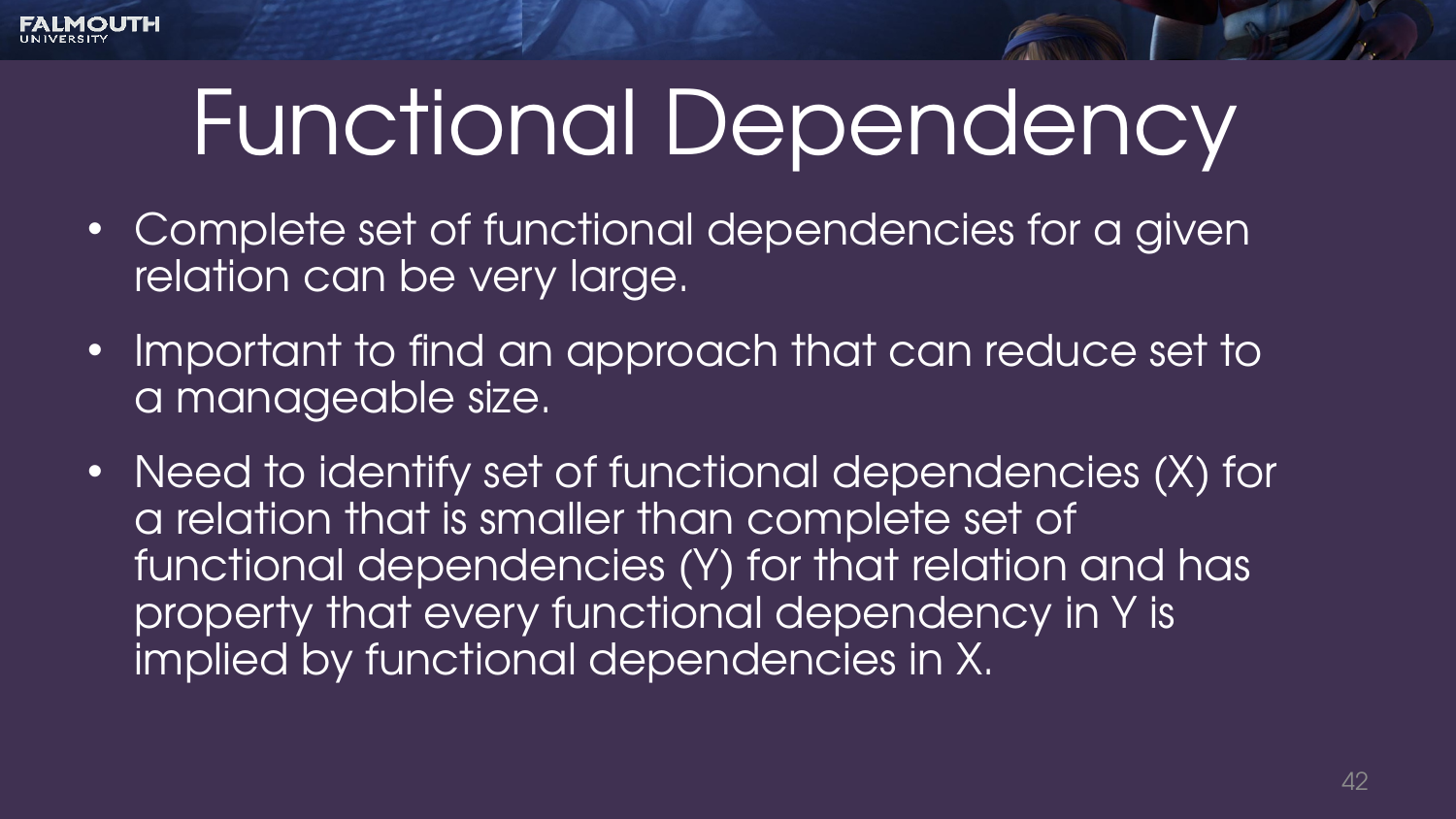

# Functional Dependency
Complete set of functional dependencies for a given relation can be very large.

Important to find an approach that can reduce set to a manageable size.

Need to identify set of functional dependencies (X) for a relation that is smaller than complete set of functional dependencies (Y) for that relation and has property that every functional dependency in Y is implied by functional dependencies in X.
42